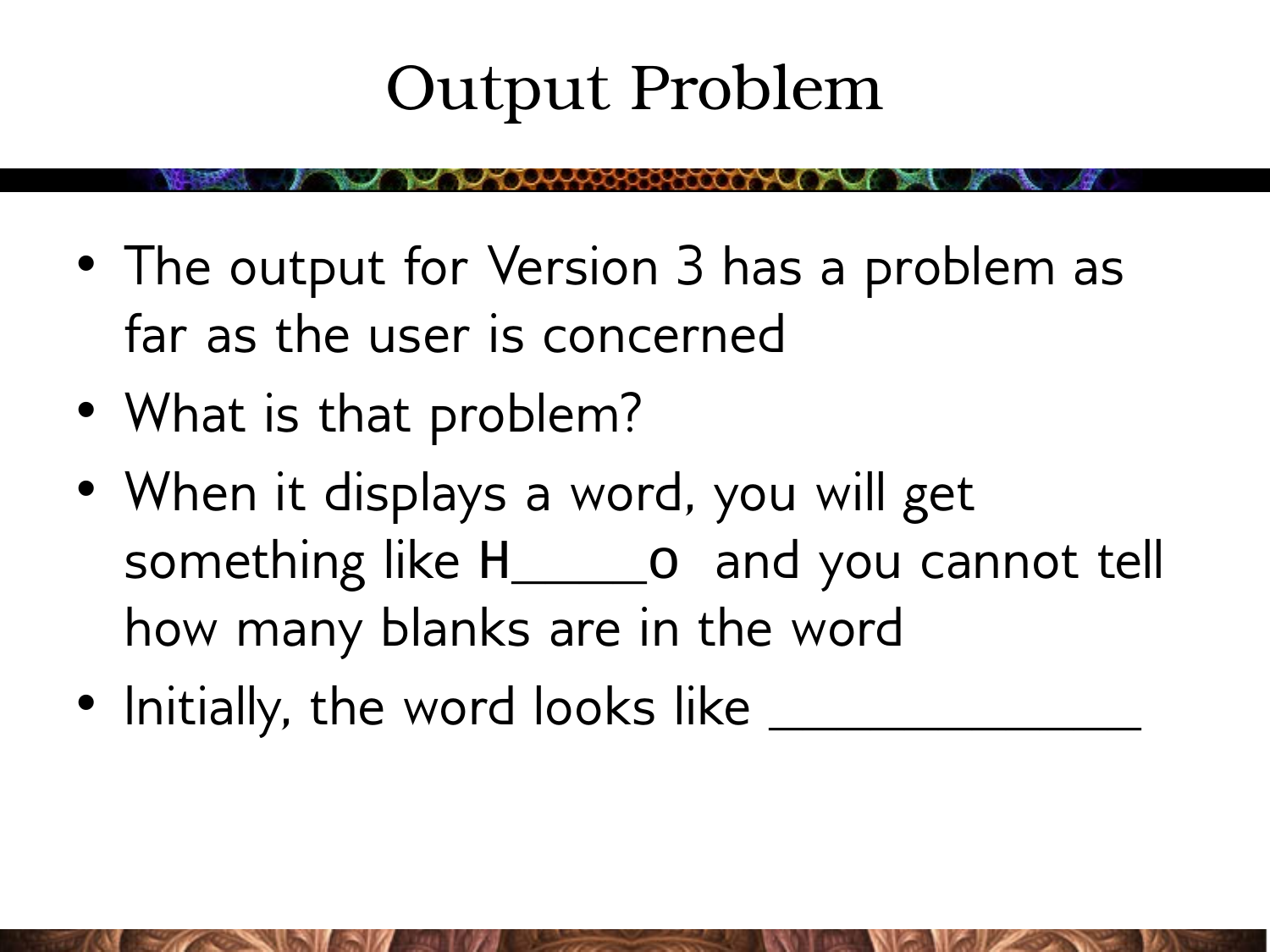

# Output Problem
The output for Version 3 has a problem as far as the user is concerned
What is that problem?
When it displays a word, you will get something like H____o and you cannot tell how many blanks are in the word
Initially, the word looks like ___________